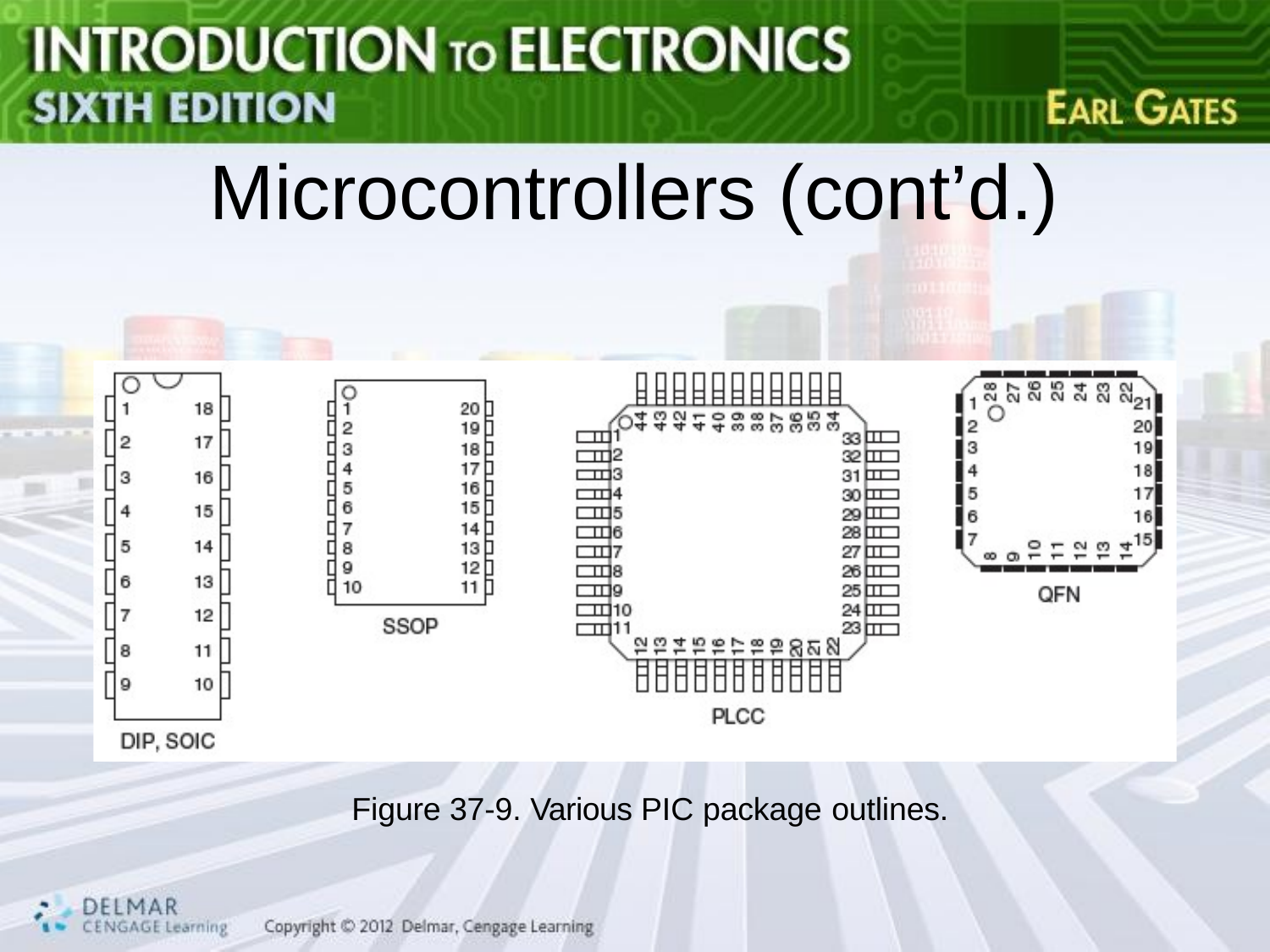

# Microcontrollers (cont’d.)

Figure 37-9. Various PIC package outlines.